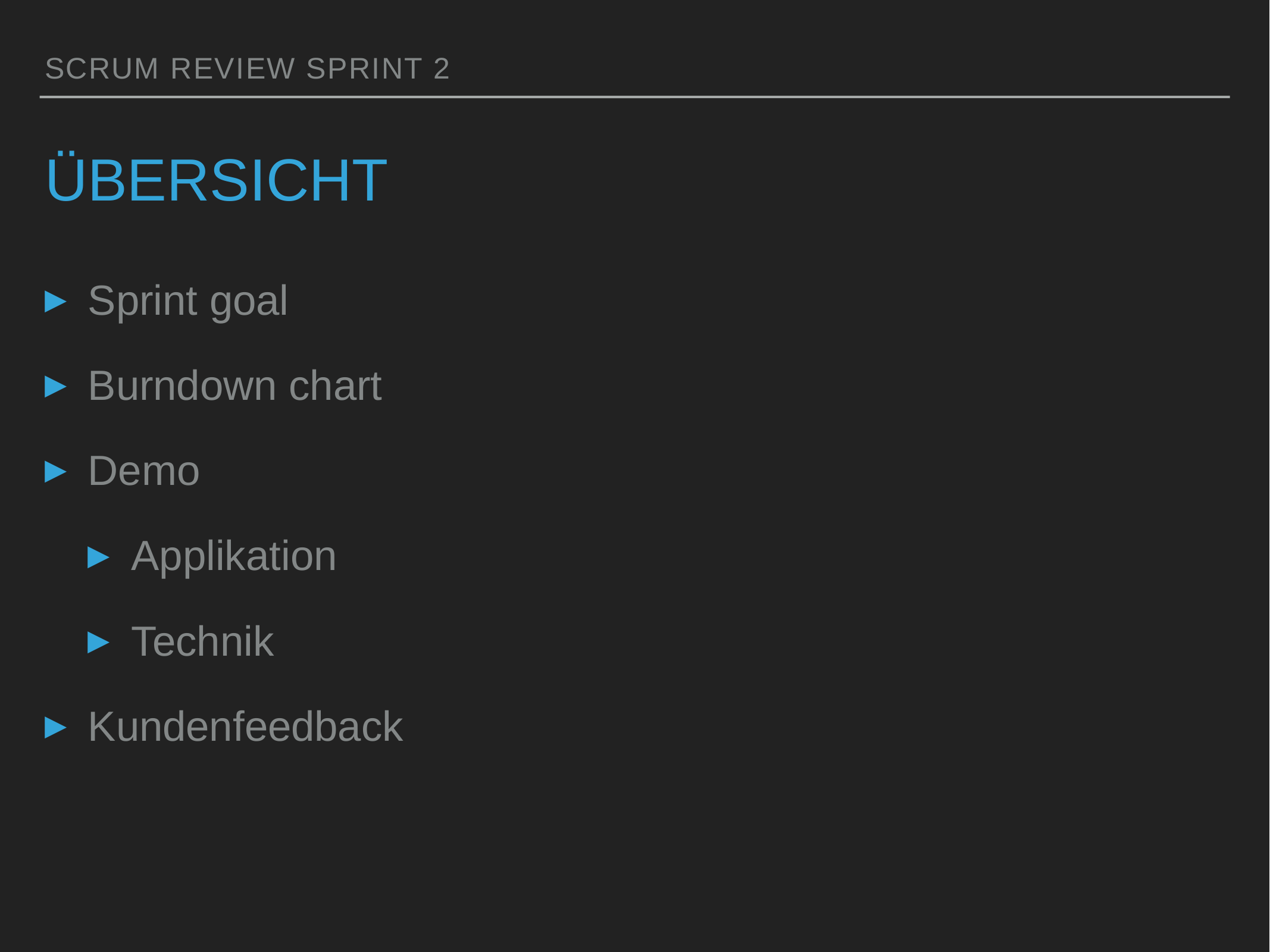

SCRUM Review Sprint 2
# übersicht
Sprint goal
Burndown chart
Demo
Applikation
Technik
Kundenfeedback